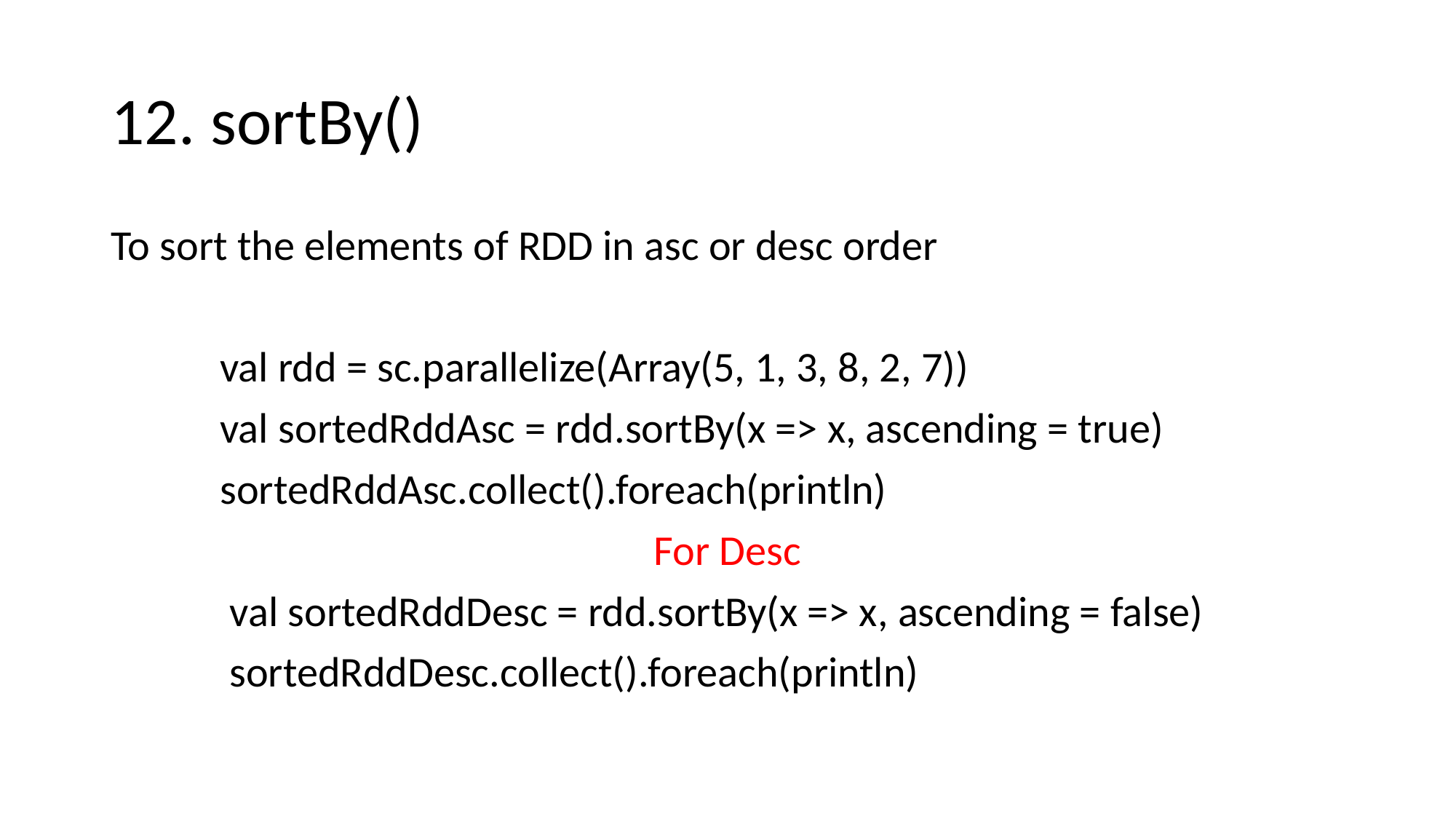

# 12. sortBy()
To sort the elements of RDD in asc or desc order

	val rdd = sc.parallelize(Array(5, 1, 3, 8, 2, 7))
	val sortedRddAsc = rdd.sortBy(x => x, ascending = true)
	sortedRddAsc.collect().foreach(println)
For Desc
	 val sortedRddDesc = rdd.sortBy(x => x, ascending = false)
	 sortedRddDesc.collect().foreach(println)